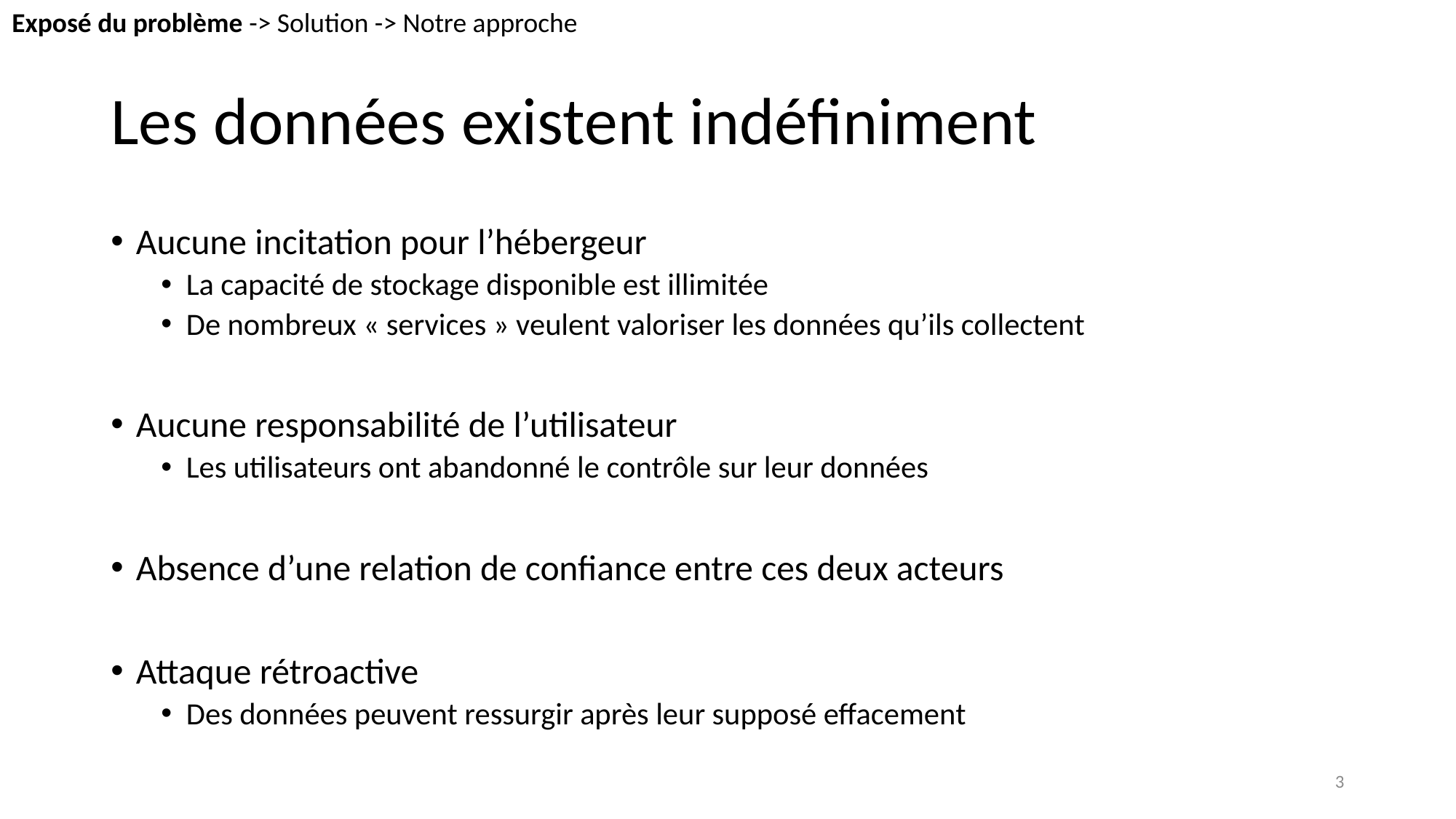

Exposé du problème -> Solution -> Notre approche
# Les données existent indéfiniment
Aucune incitation pour l’hébergeur
La capacité de stockage disponible est illimitée
De nombreux « services » veulent valoriser les données qu’ils collectent

Aucune responsabilité de l’utilisateur
Les utilisateurs ont abandonné le contrôle sur leur données

Absence d’une relation de confiance entre ces deux acteurs

Attaque rétroactive
Des données peuvent ressurgir après leur supposé effacement

3